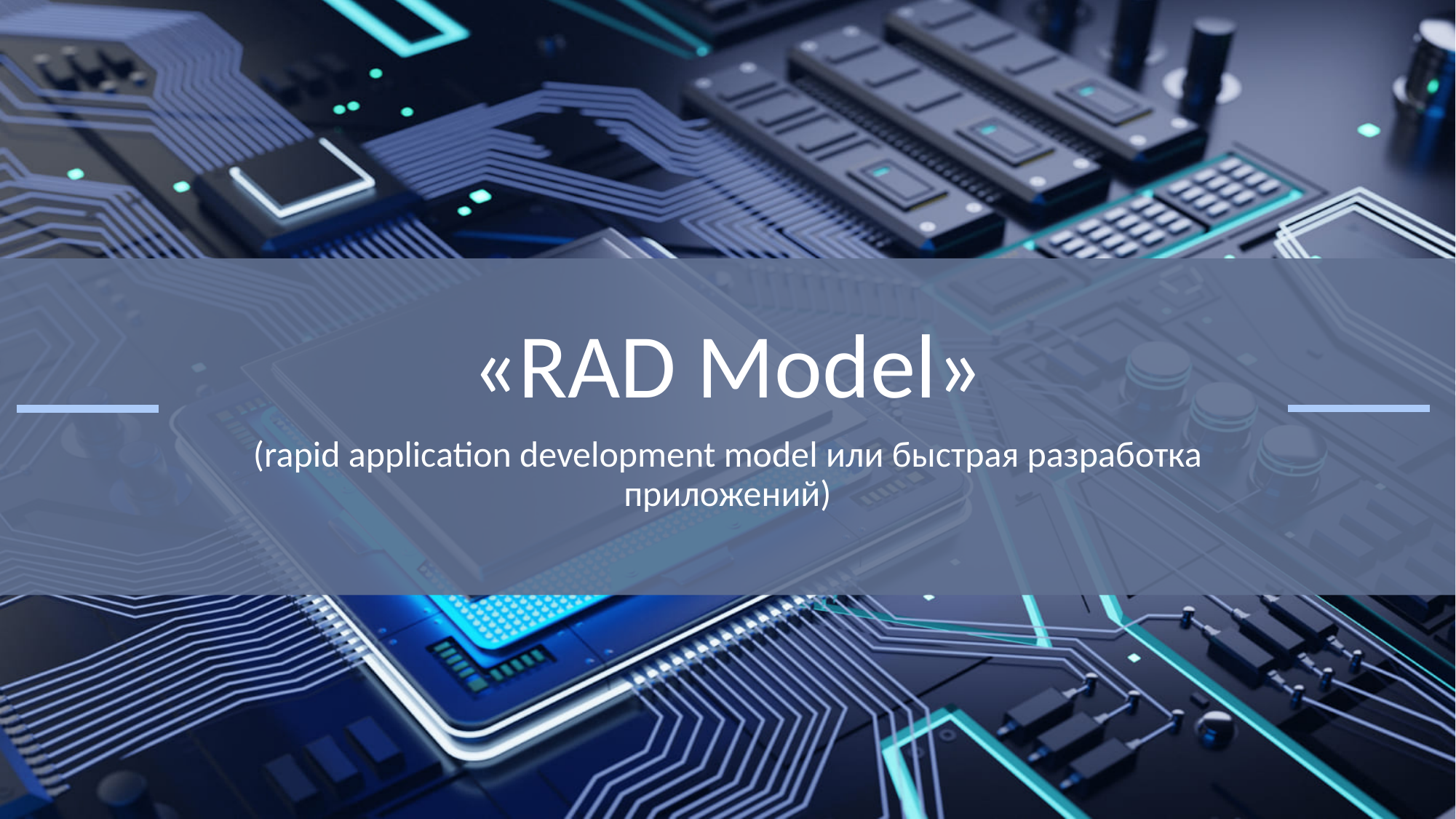

# «RAD Model»

(rapid application development model или быстрая разработка приложений)